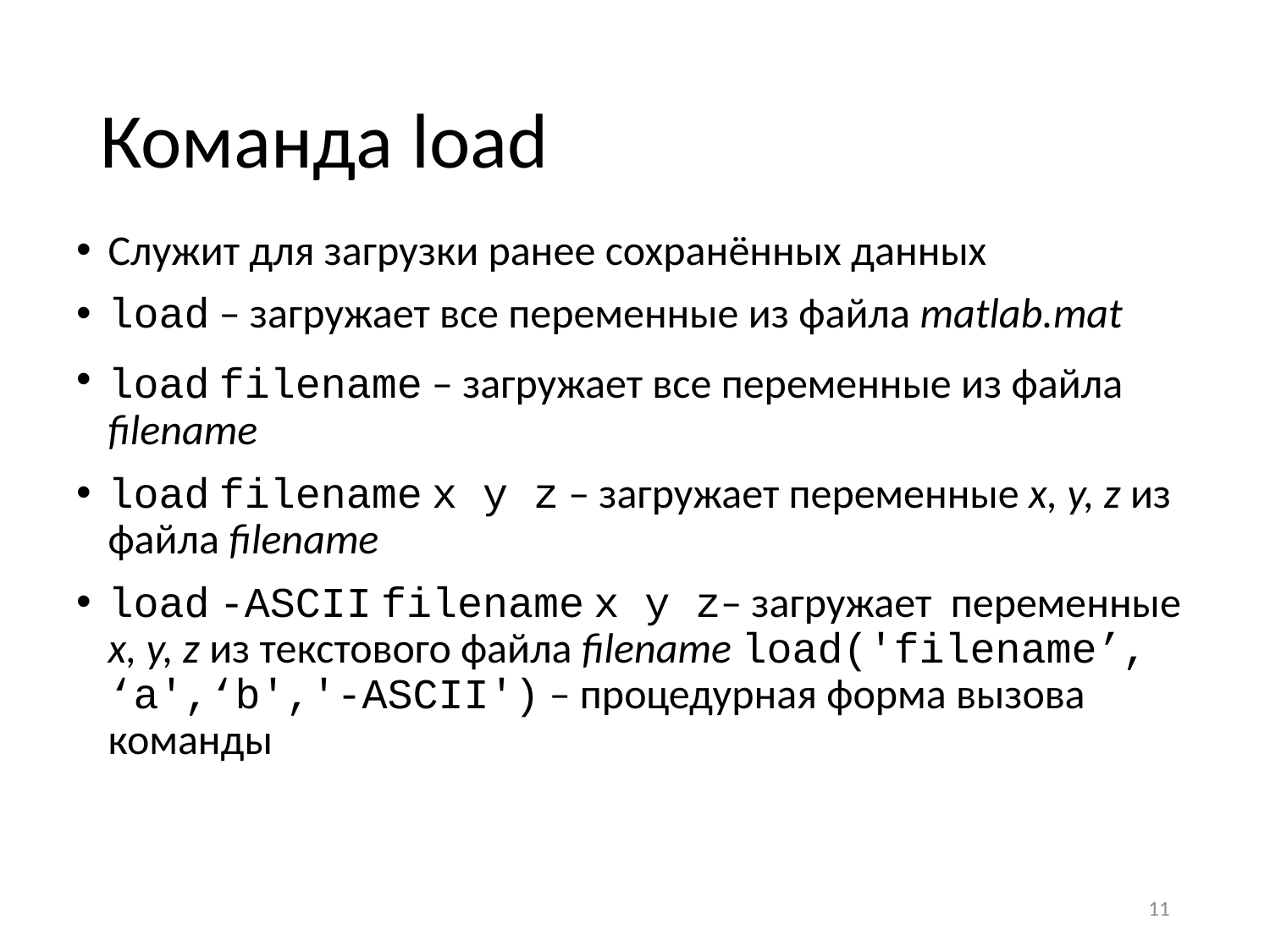

# Команда load
Служит для загрузки ранее сохранённых данных
load – загружает все переменные из файла matlab.mat
load filename – загружает все переменные из файла filename
load filename x y z – загружает переменные x, y, z из файла filename
load -ASCII filename x y z– загружает  переменные x, y, z из текстового файла filename load('filename’, ‘a',‘b','-ASCII') – процедурная форма вызова команды
11